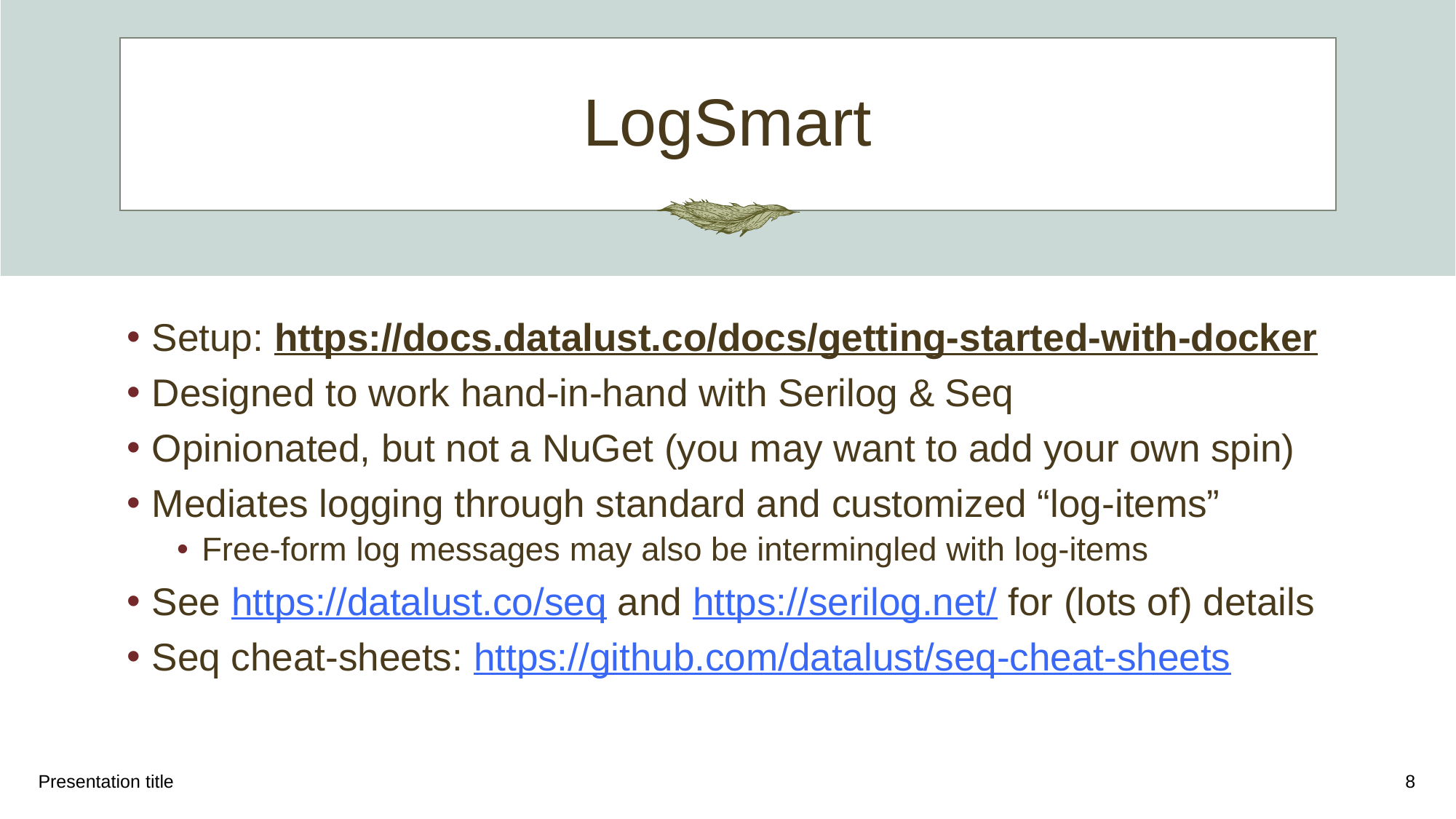

# LogSmart
Setup: https://docs.datalust.co/docs/getting-started-with-docker
Designed to work hand-in-hand with Serilog & Seq
Opinionated, but not a NuGet (you may want to add your own spin)
Mediates logging through standard and customized “log-items”
Free-form log messages may also be intermingled with log-items
See https://datalust.co/seq and https://serilog.net/ for (lots of) details
Seq cheat-sheets: https://github.com/datalust/seq-cheat-sheets
Presentation title
8